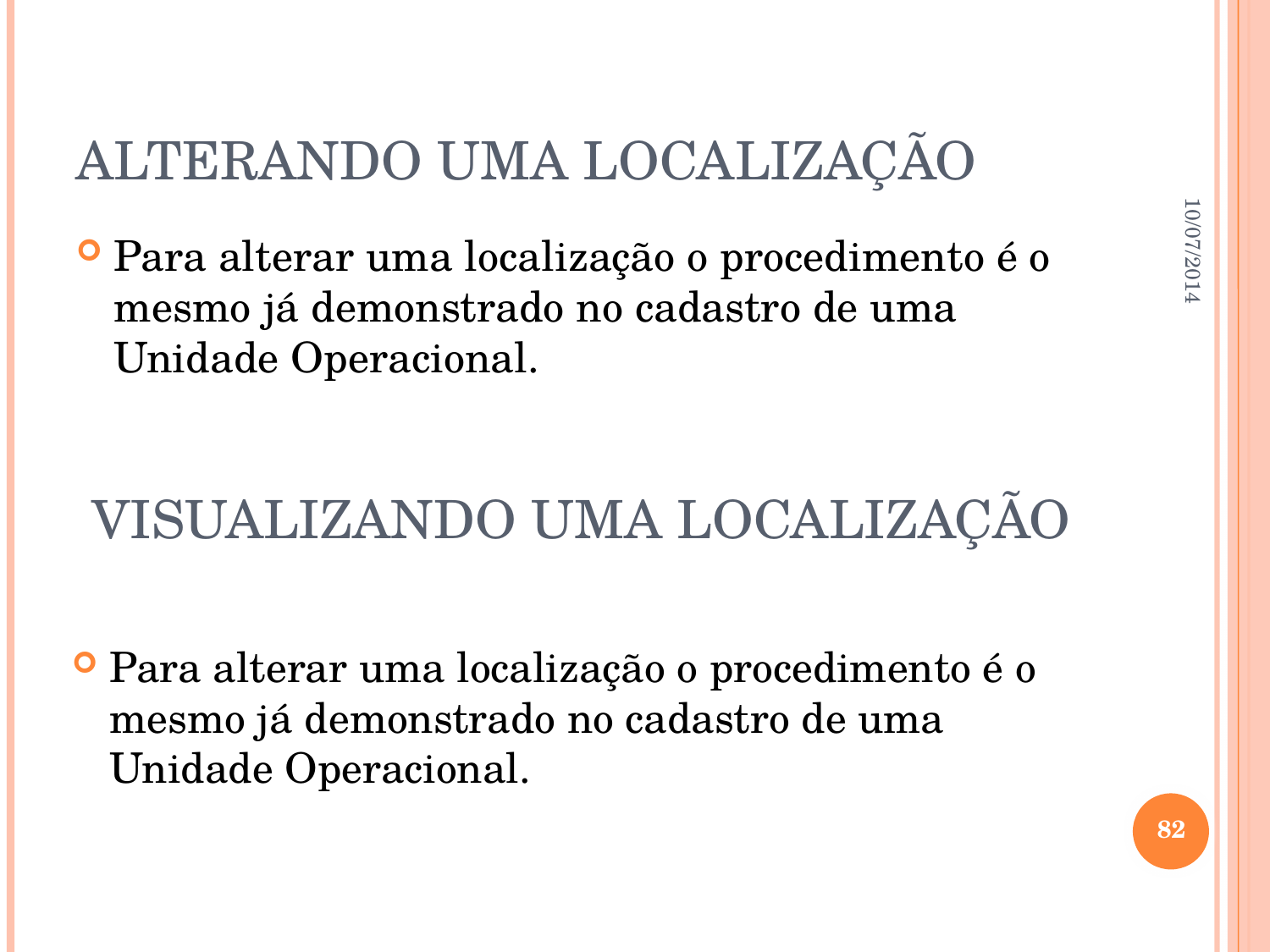

# Alterando uma localização
10/07/2014
Para alterar uma localização o procedimento é o mesmo já demonstrado no cadastro de uma Unidade Operacional.
Visualizando uma localização
Para alterar uma localização o procedimento é o mesmo já demonstrado no cadastro de uma Unidade Operacional.
82